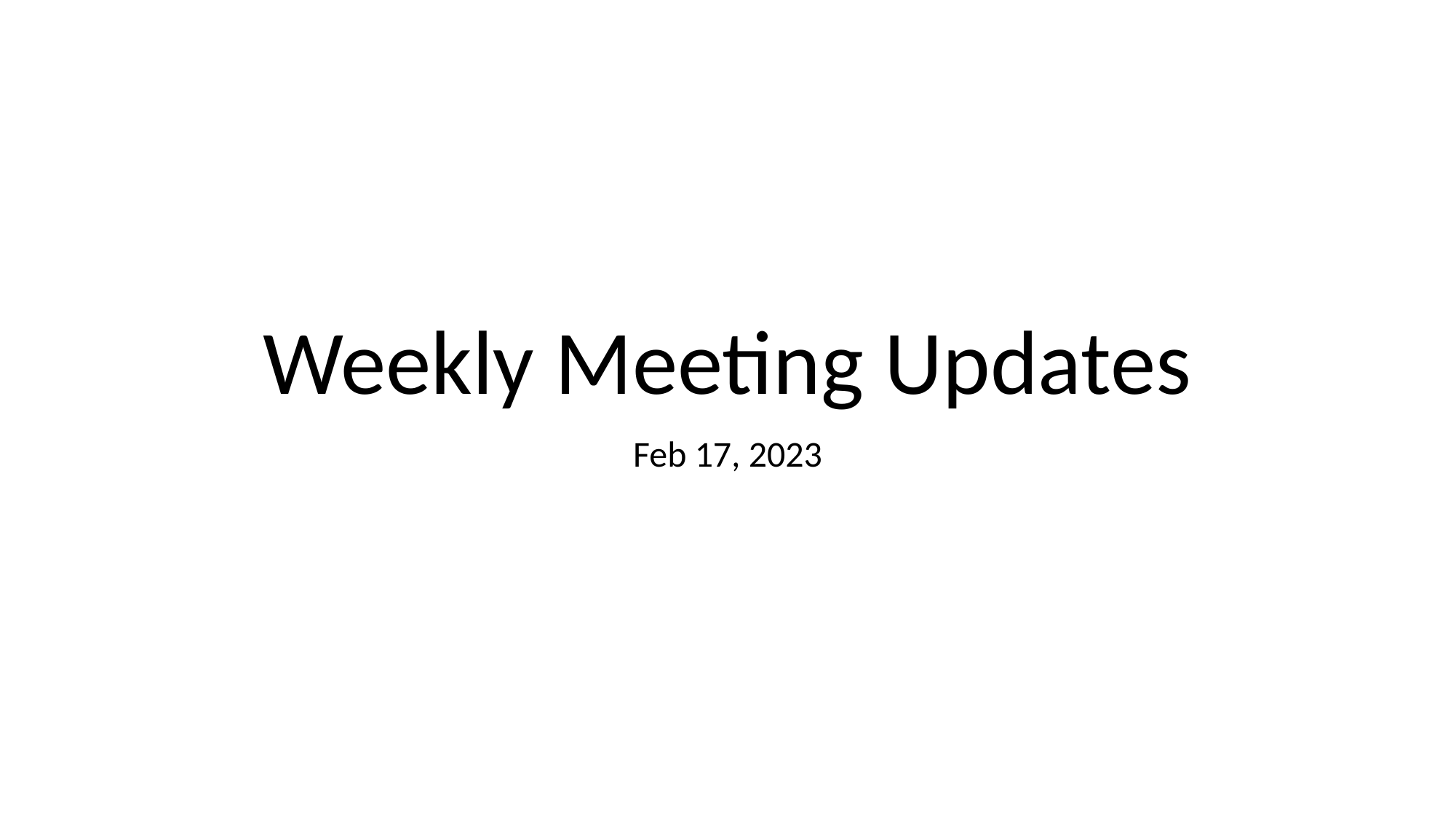

# Weekly Meeting Updates
Feb 17, 2023